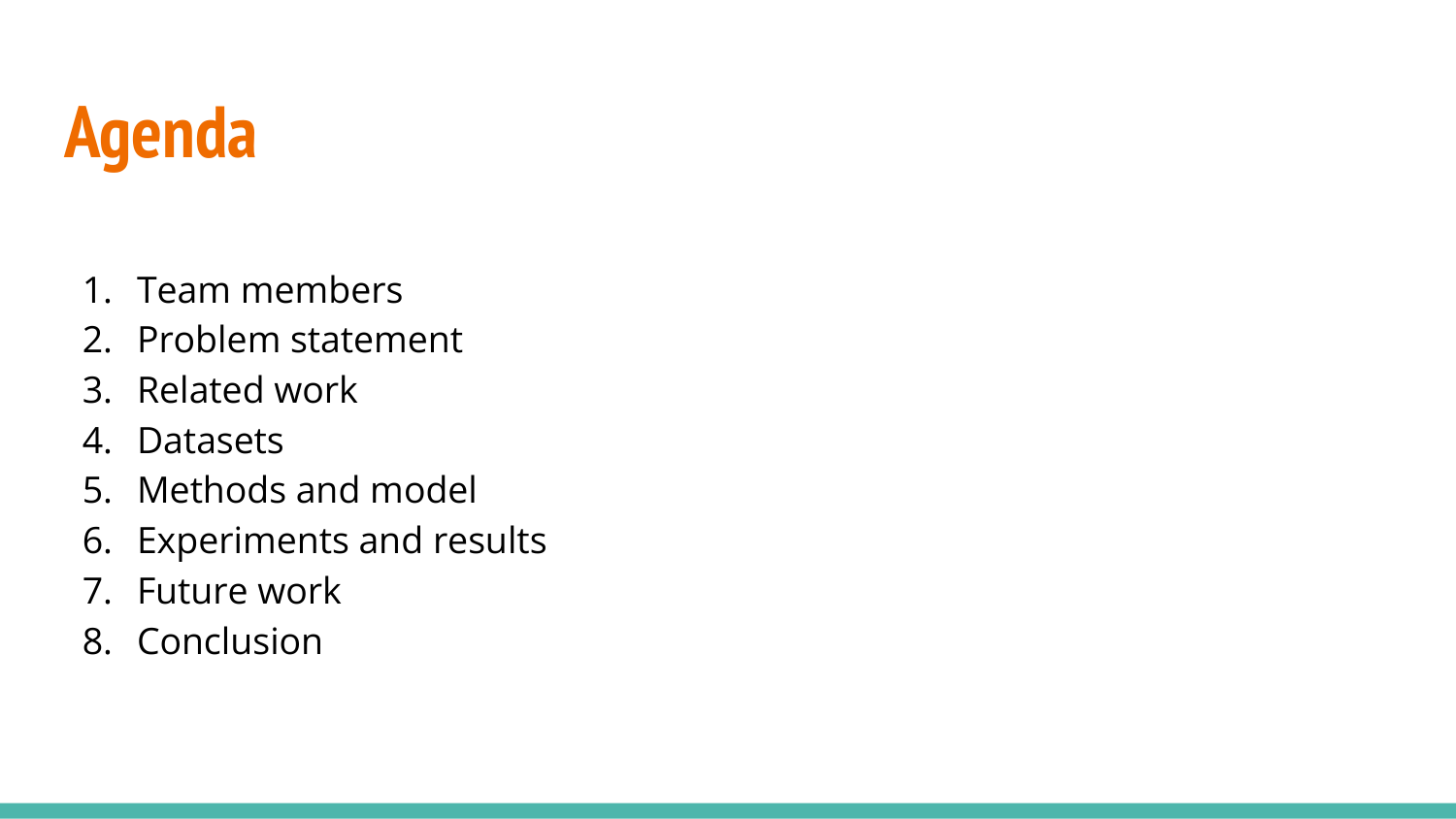

# Agenda

Team members
Problem statement
Related work
Datasets
Methods and model
Experiments and results
Future work
Conclusion